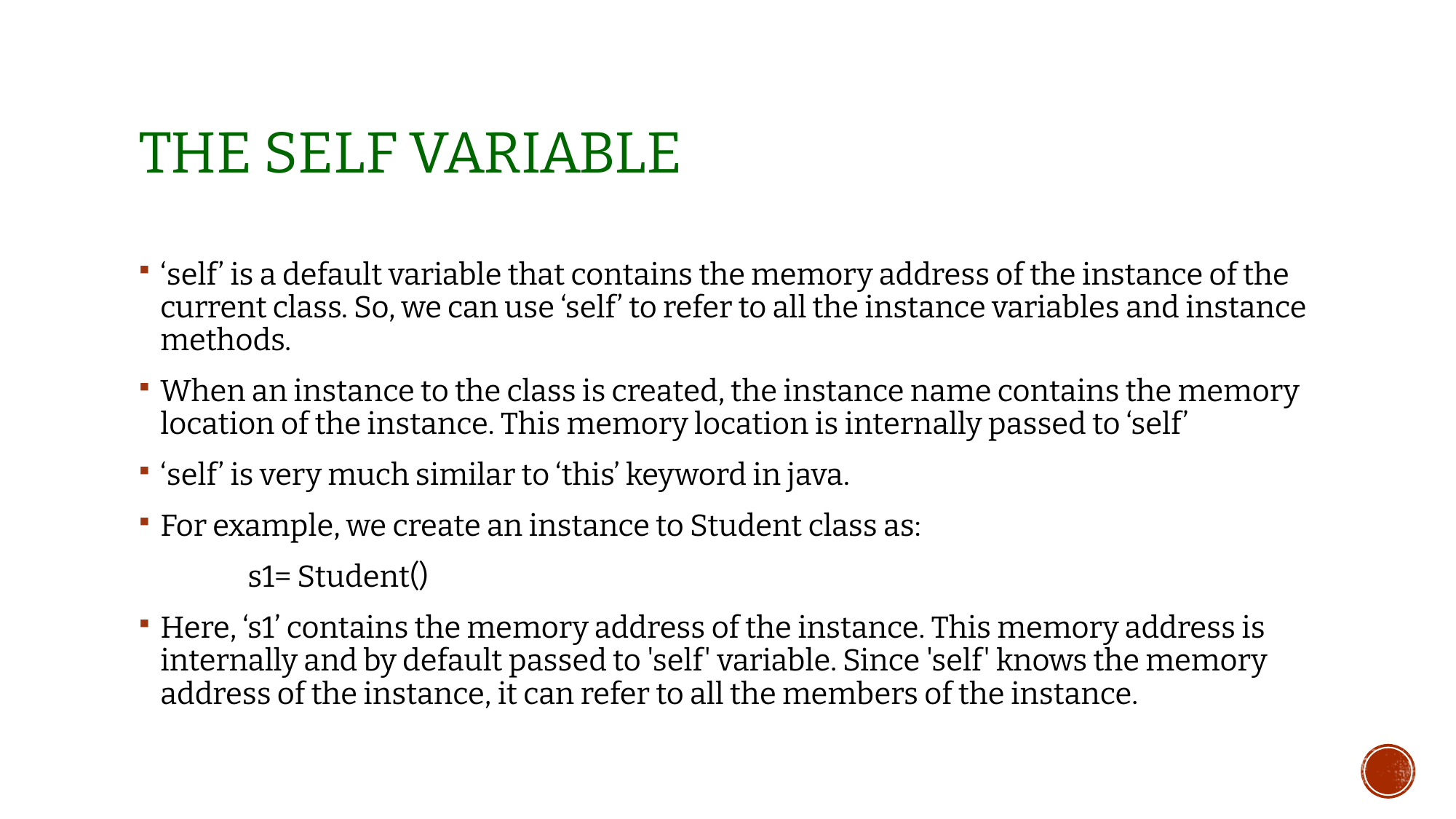

# The self variable
‘self’ is a default variable that contains the memory address of the instance of the current class. So, we can use ‘self’ to refer to all the instance variables and instance methods.
When an instance to the class is created, the instance name contains the memory location of the instance. This memory location is internally passed to ‘self’
‘self’ is very much similar to ‘this’ keyword in java.
For example, we create an instance to Student class as:
	s1= Student()
Here, ‘s1’ contains the memory address of the instance. This memory address is internally and by default passed to 'self' variable. Since 'self' knows the memory address of the instance, it can refer to all the members of the instance.